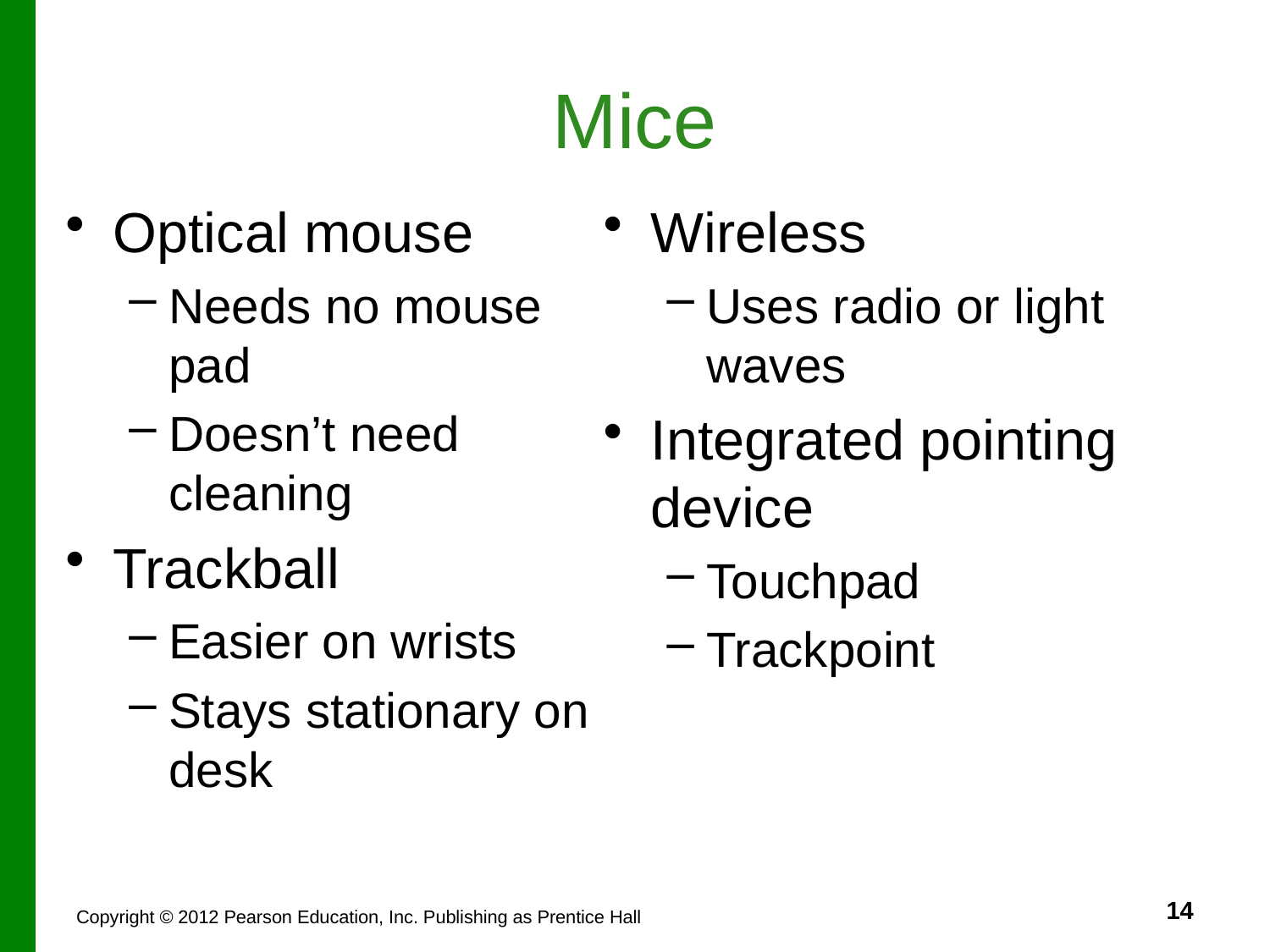

# Mice
Optical mouse
Needs no mouse pad
Doesn’t need cleaning
Trackball
Easier on wrists
Stays stationary on desk
Wireless
Uses radio or light waves
Integrated pointing device
Touchpad
Trackpoint
14
Copyright © 2012 Pearson Education, Inc. Publishing as Prentice Hall